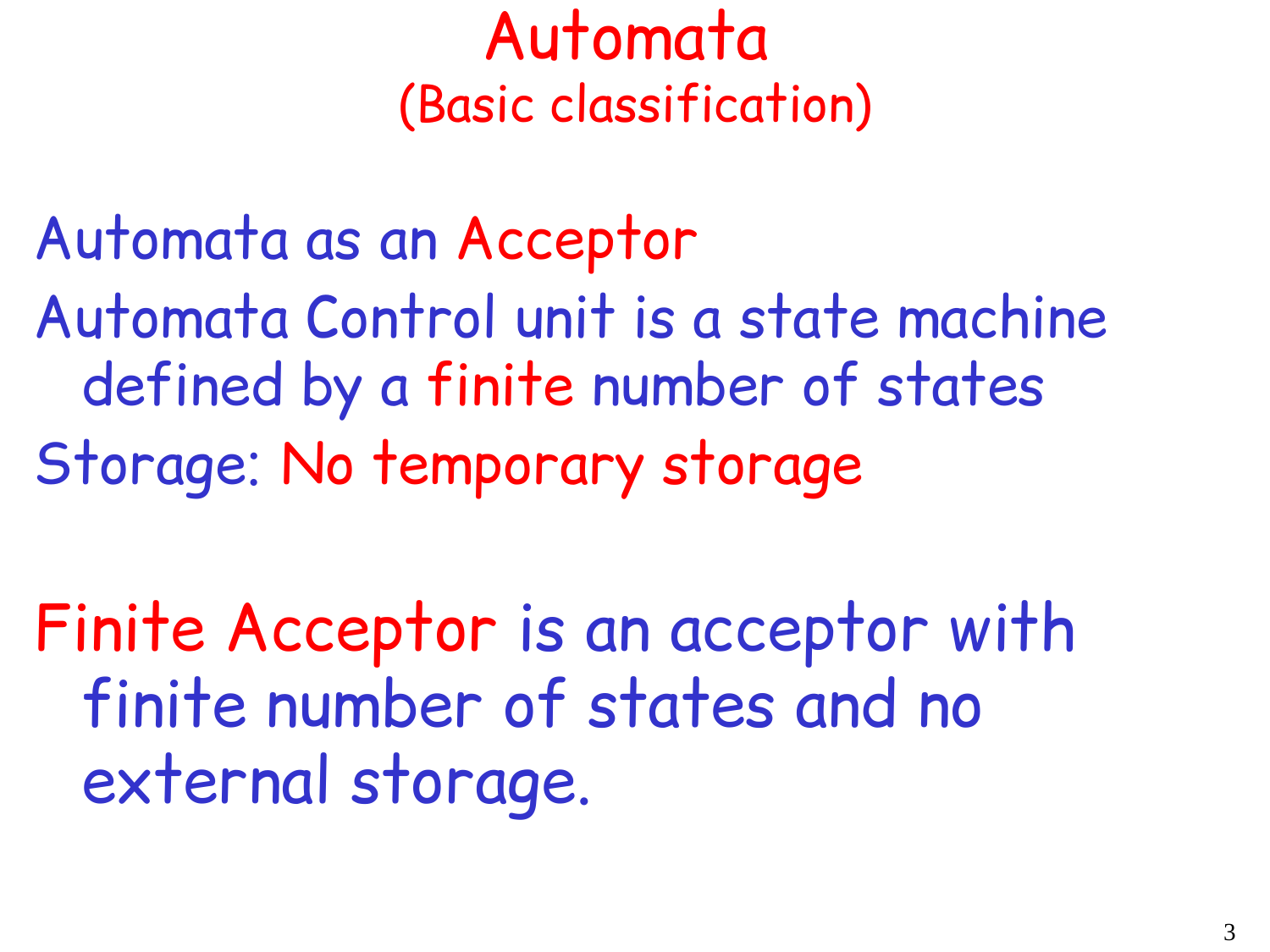

# Automata (Basic classification)

Automata as an Acceptor
Automata Control unit is a state machine defined by a finite number of states
Storage: No temporary storage

Finite Acceptor is an acceptor with finite number of states and no external storage.
3